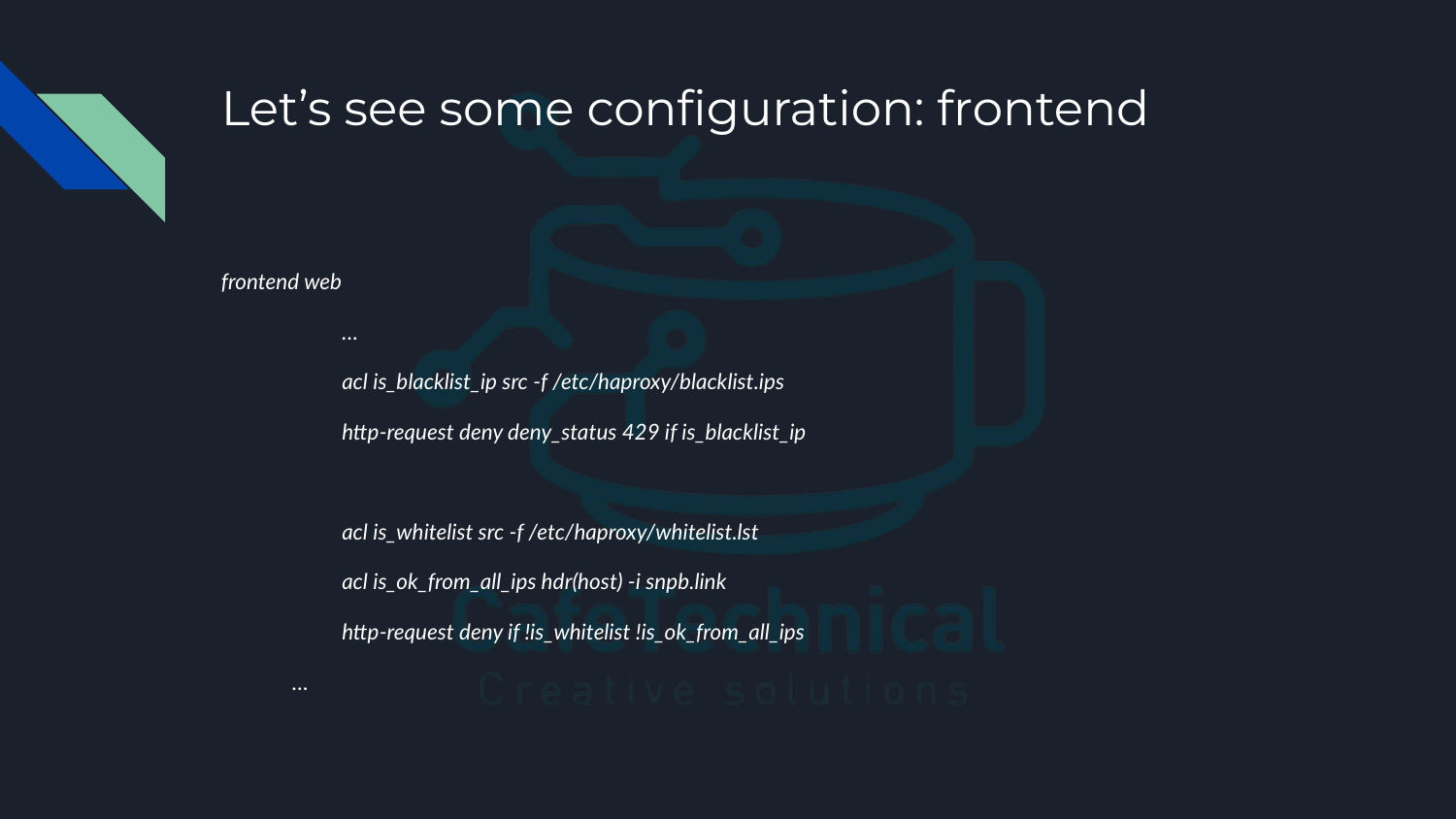

# Let’s see some configuration: frontend
frontend web
	…
	acl is_blacklist_ip src -f /etc/haproxy/blacklist.ips
    	http-request deny deny_status 429 if is_blacklist_ip

    	acl is_whitelist src -f /etc/haproxy/whitelist.lst
    	acl is_ok_from_all_ips hdr(host) -i snpb.link
    	http-request deny if !is_whitelist !is_ok_from_all_ips
…